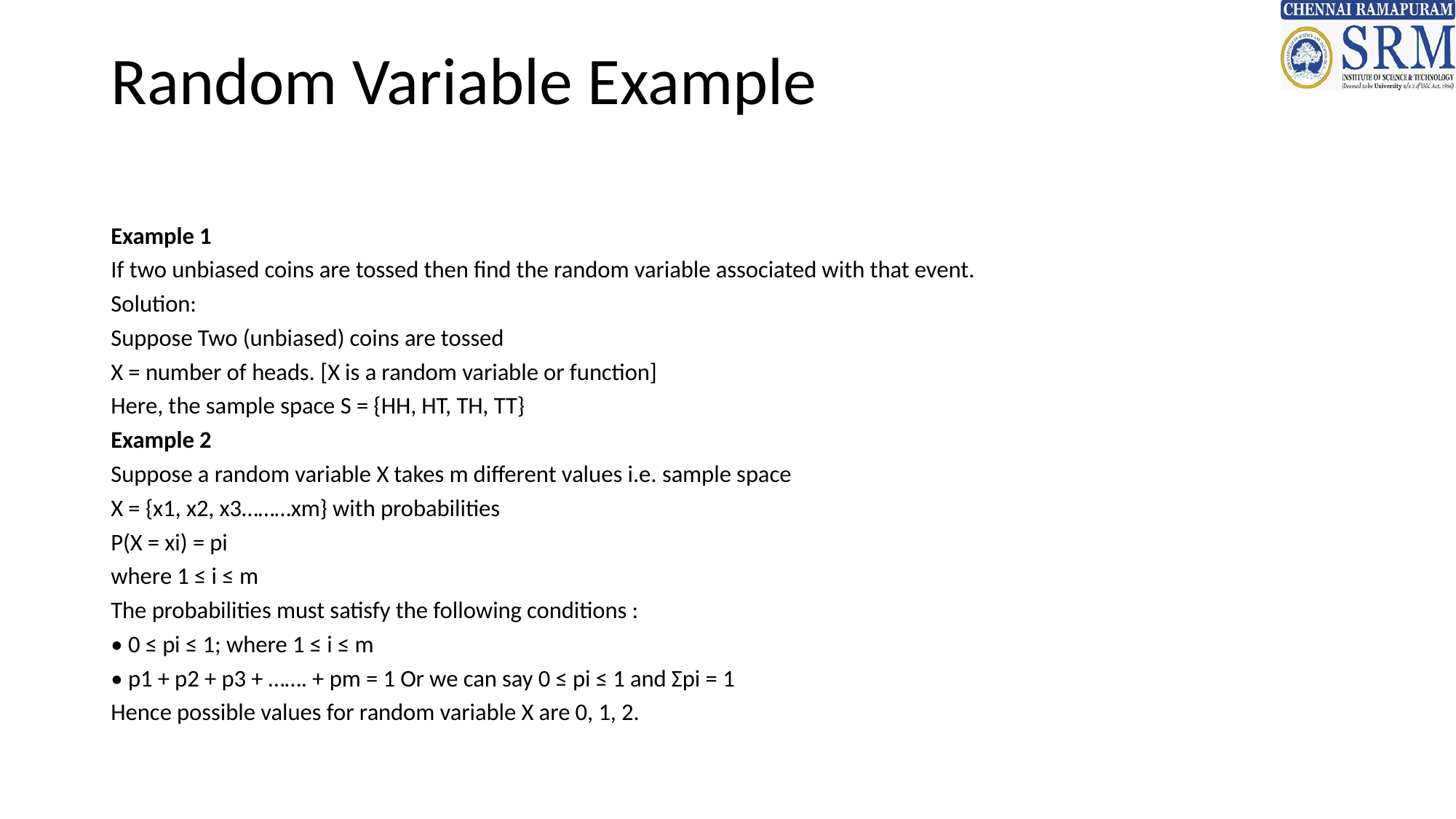

# Random Variable Example
Example 1
If two unbiased coins are tossed then find the random variable associated with that event.
Solution:
Suppose Two (unbiased) coins are tossed
X = number of heads. [X is a random variable or function]
Here, the sample space S = {HH, HT, TH, TT}
Example 2
Suppose a random variable X takes m different values i.e. sample space
X = {x1, x2, x3………xm} with probabilities
P(X = xi) = pi
where 1 ≤ i ≤ m
The probabilities must satisfy the following conditions :
• 0 ≤ pi ≤ 1; where 1 ≤ i ≤ m
• p1 + p2 + p3 + ……. + pm = 1 Or we can say 0 ≤ pi ≤ 1 and Σpi = 1
Hence possible values for random variable X are 0, 1, 2.